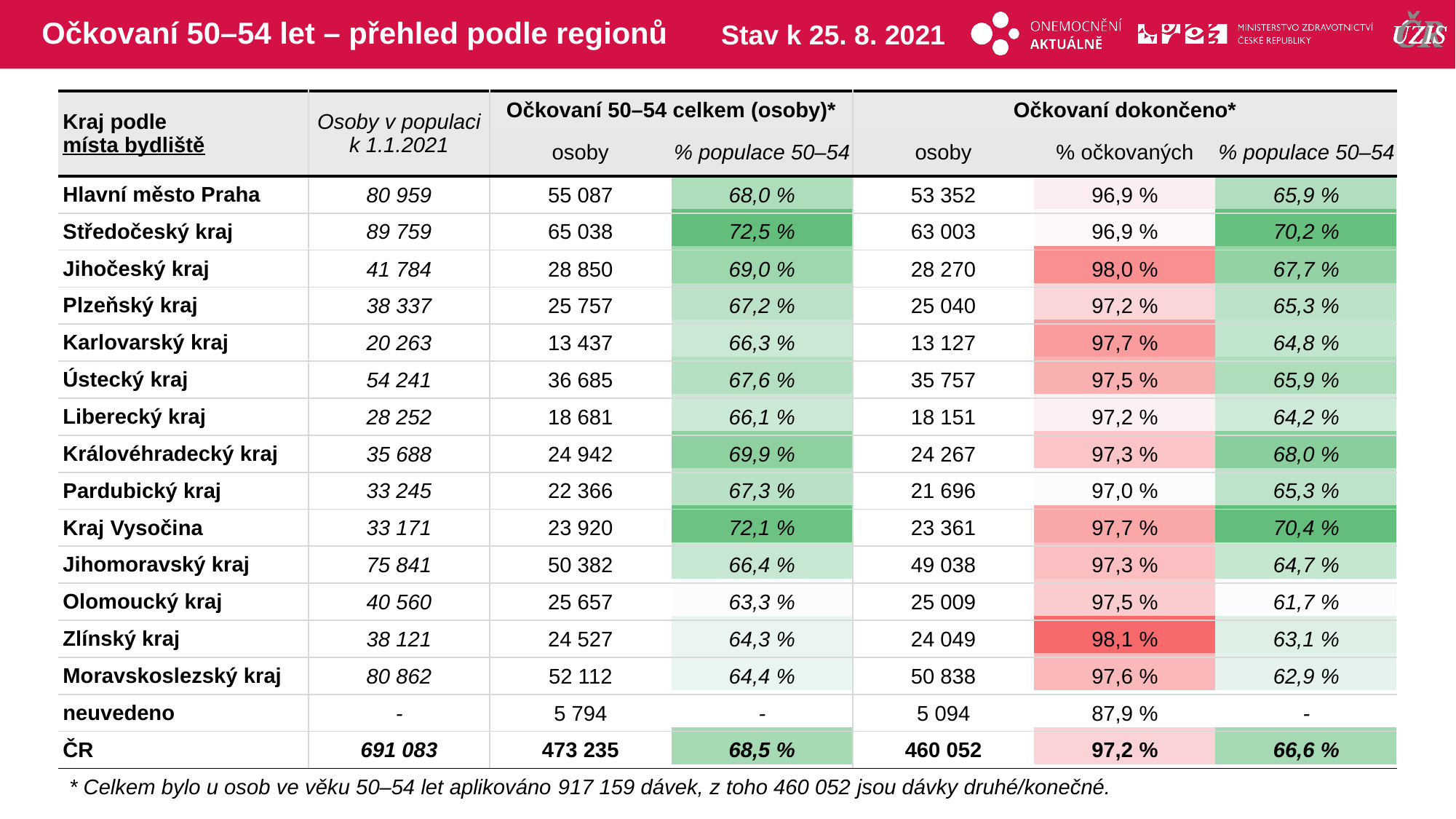

# Očkovaní 50–54 let – přehled podle regionů
Stav k 25. 8. 2021
| Kraj podle místa bydliště | Osoby v populaci k 1.1.2021 | Očkovaní 50–54 celkem (osoby)\* |  | Očkovaní dokončeno\* |  |  |
| --- | --- | --- | --- | --- | --- | --- |
|  |  | osoby | % populace 50–54 | osoby | % očkovaných | % populace 50–54 |
| Hlavní město Praha | 80 959 | 55 087 | 68,0 % | 53 352 | 96,9 % | 65,9 % |
| Středočeský kraj | 89 759 | 65 038 | 72,5 % | 63 003 | 96,9 % | 70,2 % |
| Jihočeský kraj | 41 784 | 28 850 | 69,0 % | 28 270 | 98,0 % | 67,7 % |
| Plzeňský kraj | 38 337 | 25 757 | 67,2 % | 25 040 | 97,2 % | 65,3 % |
| Karlovarský kraj | 20 263 | 13 437 | 66,3 % | 13 127 | 97,7 % | 64,8 % |
| Ústecký kraj | 54 241 | 36 685 | 67,6 % | 35 757 | 97,5 % | 65,9 % |
| Liberecký kraj | 28 252 | 18 681 | 66,1 % | 18 151 | 97,2 % | 64,2 % |
| Královéhradecký kraj | 35 688 | 24 942 | 69,9 % | 24 267 | 97,3 % | 68,0 % |
| Pardubický kraj | 33 245 | 22 366 | 67,3 % | 21 696 | 97,0 % | 65,3 % |
| Kraj Vysočina | 33 171 | 23 920 | 72,1 % | 23 361 | 97,7 % | 70,4 % |
| Jihomoravský kraj | 75 841 | 50 382 | 66,4 % | 49 038 | 97,3 % | 64,7 % |
| Olomoucký kraj | 40 560 | 25 657 | 63,3 % | 25 009 | 97,5 % | 61,7 % |
| Zlínský kraj | 38 121 | 24 527 | 64,3 % | 24 049 | 98,1 % | 63,1 % |
| Moravskoslezský kraj | 80 862 | 52 112 | 64,4 % | 50 838 | 97,6 % | 62,9 % |
| neuvedeno | - | 5 794 | - | 5 094 | 87,9 % | - |
| ČR | 691 083 | 473 235 | 68,5 % | 460 052 | 97,2 % | 66,6 % |
|  |  |  |  |  |  |
| --- | --- | --- | --- | --- | --- |
|  |  |  |  |  |  |
|  |  |  |  |  |  |
|  |  |  |  |  |  |
|  |  |  |  |  |  |
|  |  |  |  |  |  |
|  |  |  |  |  |  |
|  |  |  |  |  |  |
|  |  |  |  |  |  |
|  |  |  |  |  |  |
|  |  |  |  |  |  |
|  |  |  |  |  |  |
|  |  |  |  |  |  |
|  |  |  |  |  |  |
|  |  |  |  |  |  |
|  |  |  |  |  |  |
* Celkem bylo u osob ve věku 50–54 let aplikováno 917 159 dávek, z toho 460 052 jsou dávky druhé/konečné.